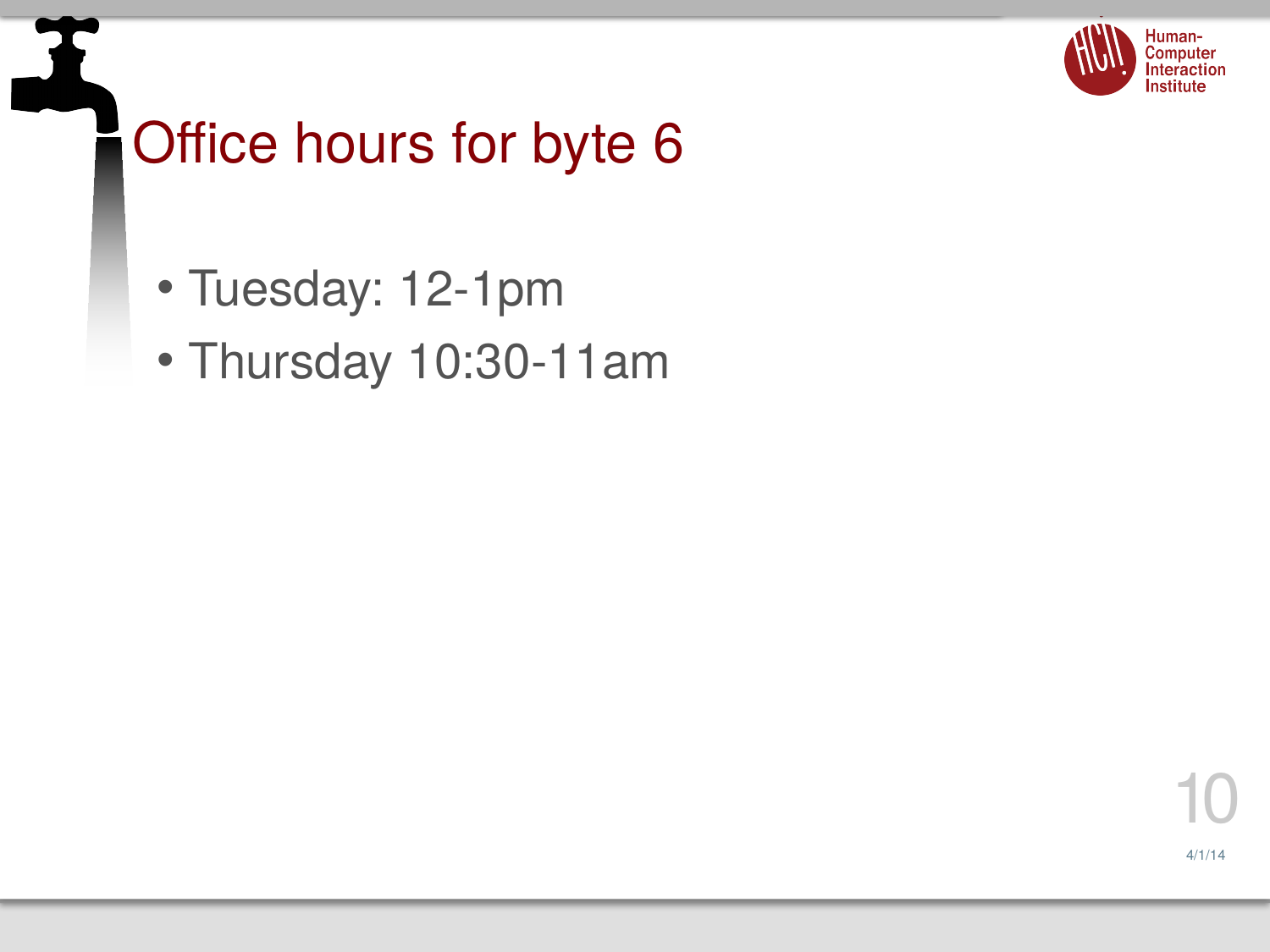

# Office hours for byte 6
Tuesday: 12-1pm
Thursday 10:30-11am

10
4/1/14